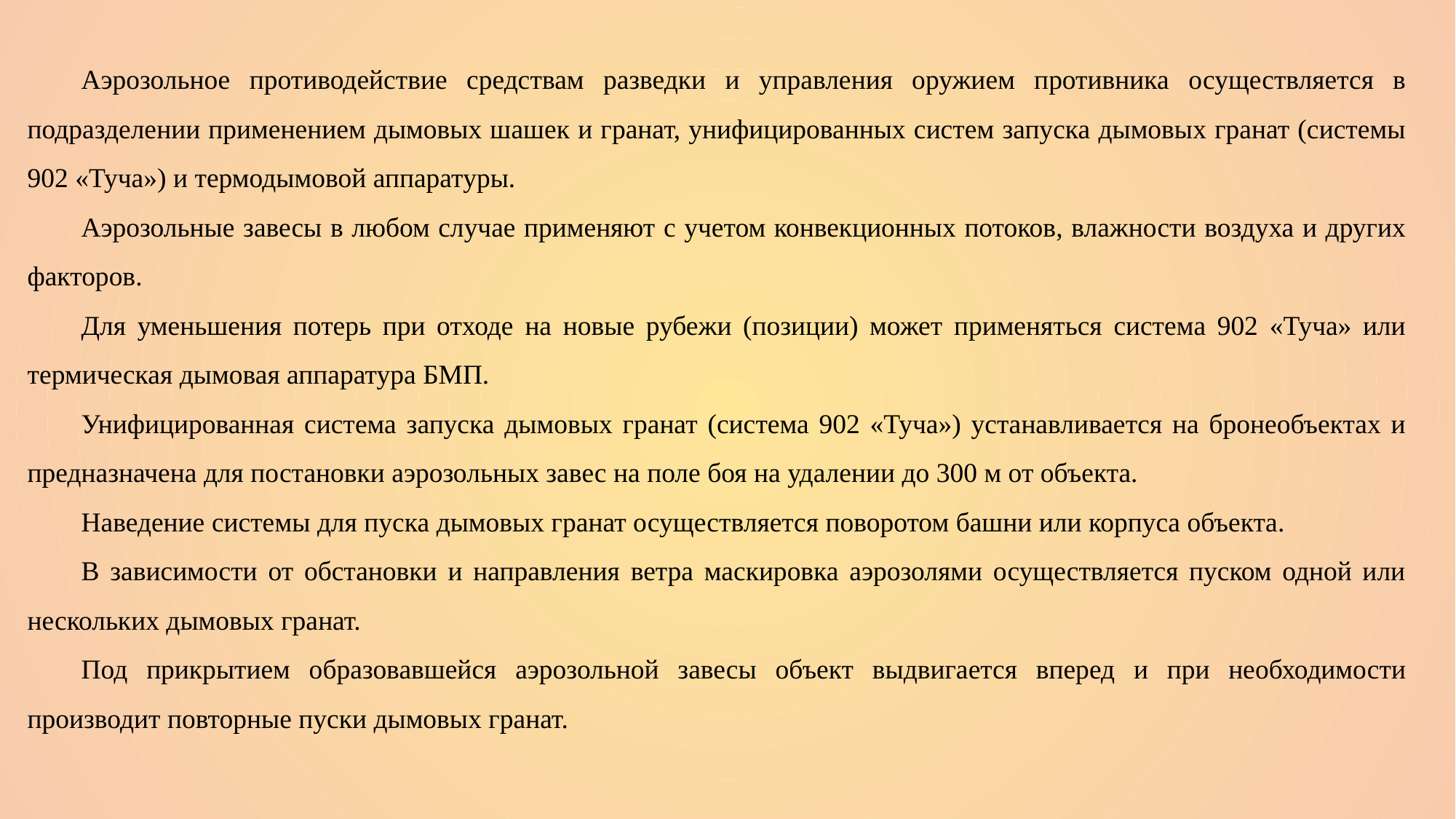

Аэрозольное противодействие средствам разведки и управления оружием противника осуществляется в подразделении применением дымовых шашек и гранат, унифицированных систем запуска дымовых гранат (системы 902 «Туча») и термодымовой аппаратуры.
Аэрозольные завесы в любом случае применяют с учетом конвекционных потоков, влажности воздуха и других факторов.
Для уменьшения потерь при отходе на новые рубежи (позиции) может применяться система 902 «Туча» или термическая дымовая аппаратура БМП.
Унифицированная система запуска дымовых гранат (система 902 «Туча») устанавливается на бронеобъектах и предназначена для постановки аэрозольных завес на поле боя на удалении до 300 м от объекта.
Наведение системы для пуска дымовых гранат осуществляется поворотом башни или корпуса объекта.
В зависимости от обстановки и направления ветра маскировка аэрозолями осуществляется пуском одной или нескольких дымовых гранат.
Под прикрытием образовавшейся аэрозольной завесы объект выдвигается вперед и при необходимости производит повторные пуски дымовых гранат.